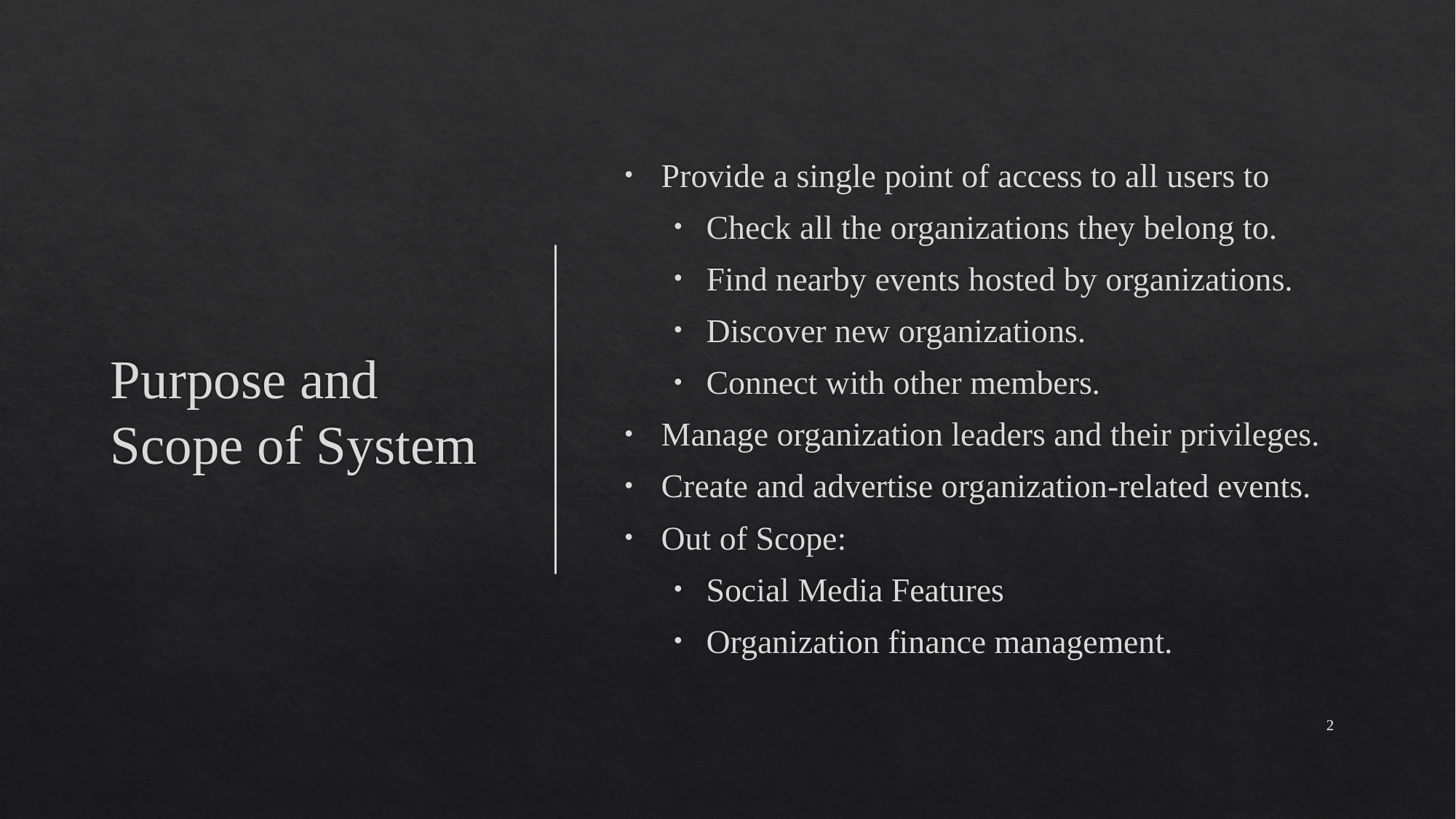

# Purpose and Scope of System
Provide a single point of access to all users to
Check all the organizations they belong to.
Find nearby events hosted by organizations.
Discover new organizations.
Connect with other members.
Manage organization leaders and their privileges.
Create and advertise organization-related events.
Out of Scope:
Social Media Features
Organization finance management.
2